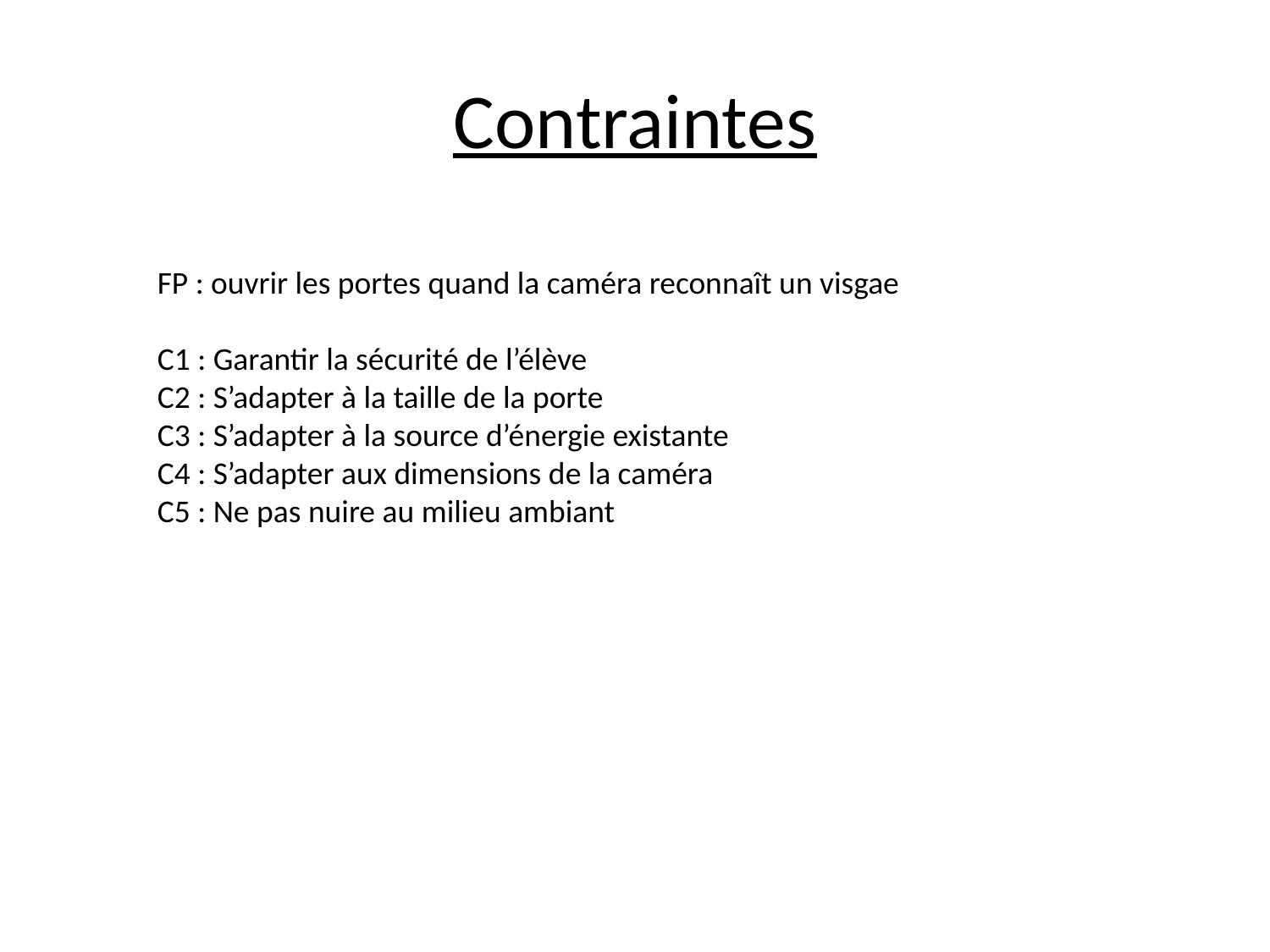

# Contraintes
FP : ouvrir les portes quand la caméra reconnaît un visgae

C1 : Garantir la sécurité de l’élève
C2 : S’adapter à la taille de la porte
C3 : S’adapter à la source d’énergie existante
C4 : S’adapter aux dimensions de la caméra
C5 : Ne pas nuire au milieu ambiant